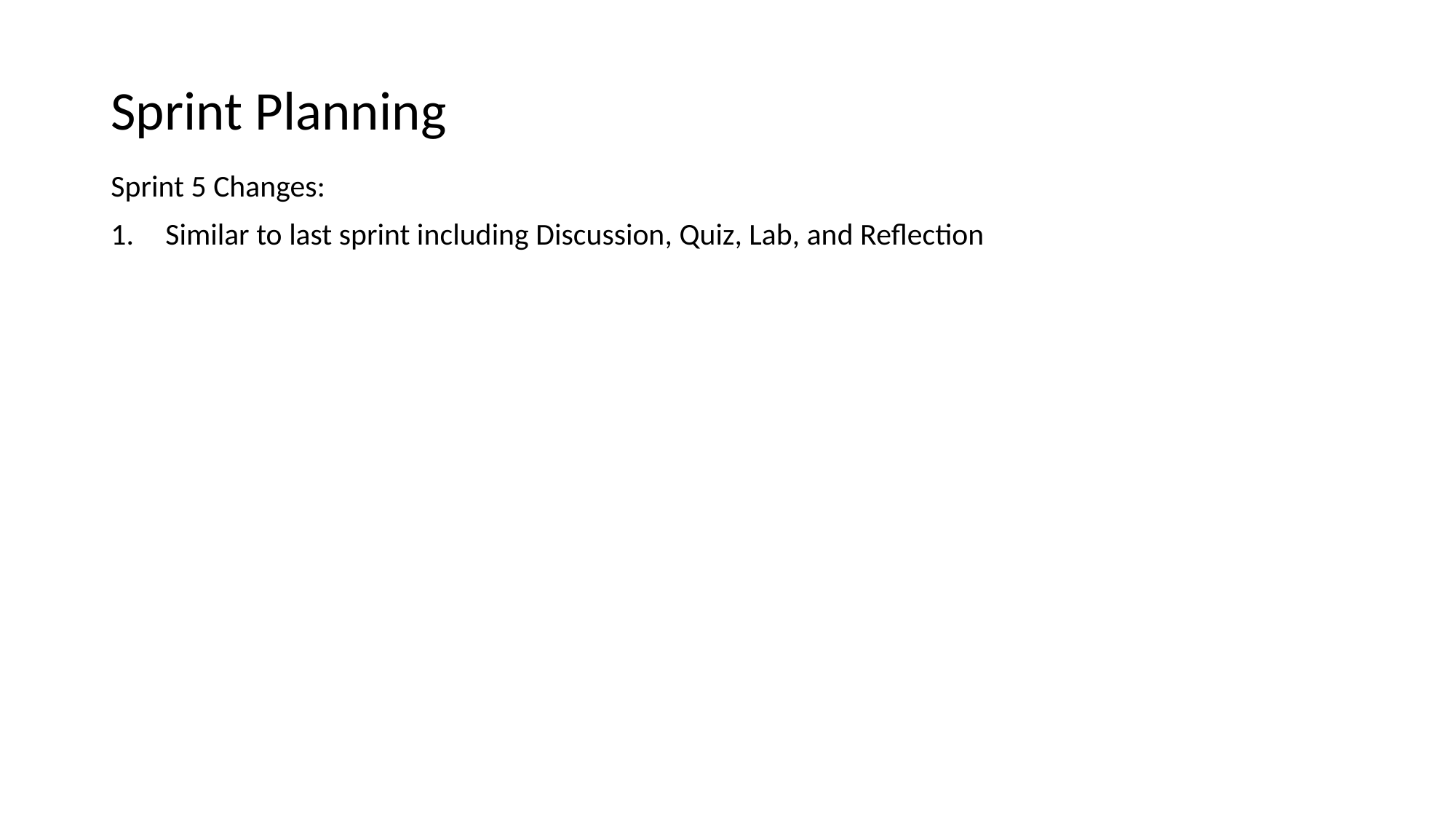

# Sprint Planning
Sprint 5 Changes:
Similar to last sprint including Discussion, Quiz, Lab, and Reflection